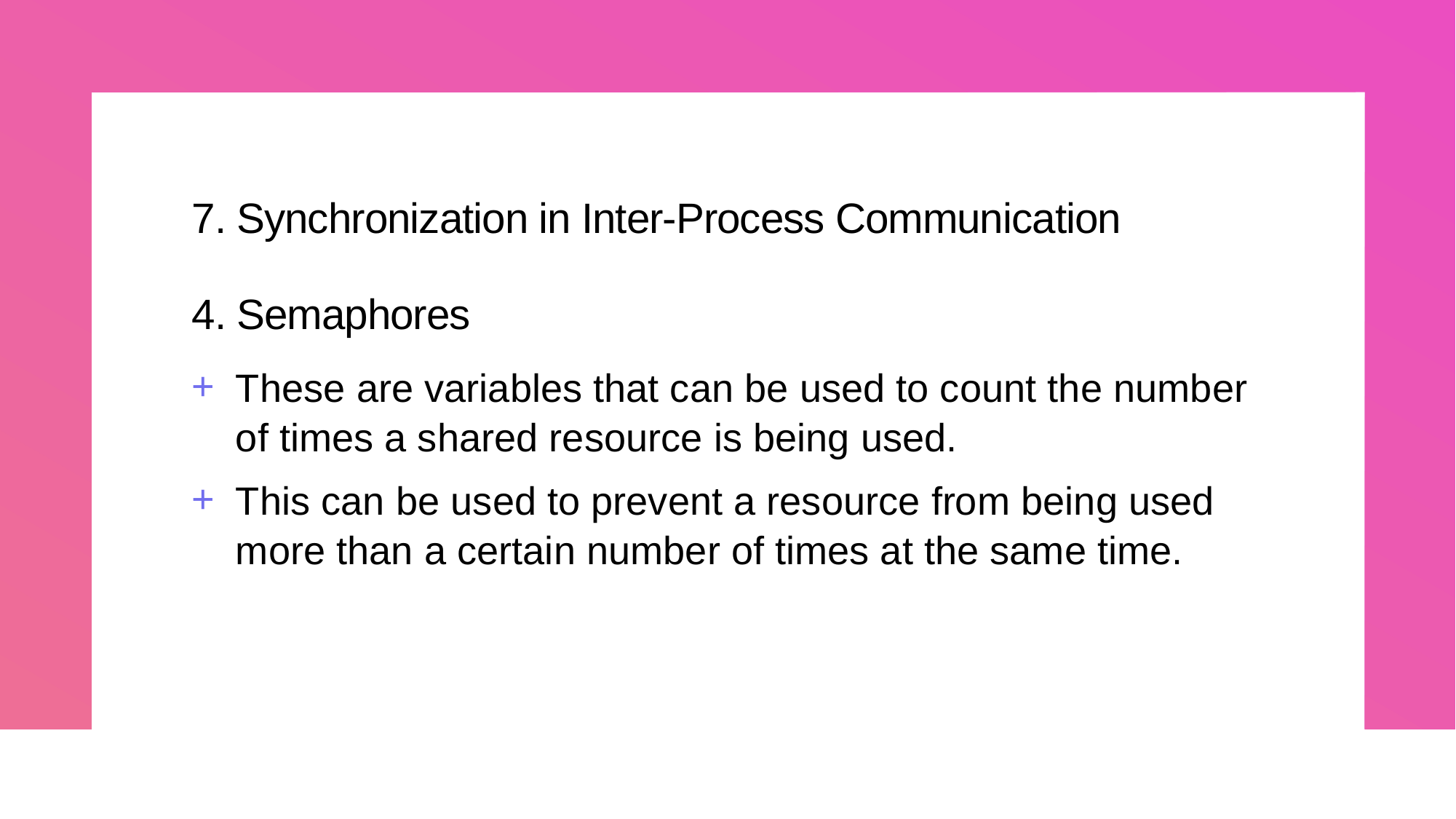

7. Synchronization in Inter-Process Communication

4. Semaphores
These are variables that can be used to count the number of times a shared resource is being used.
This can be used to prevent a resource from being used more than a certain number of times at the same time.